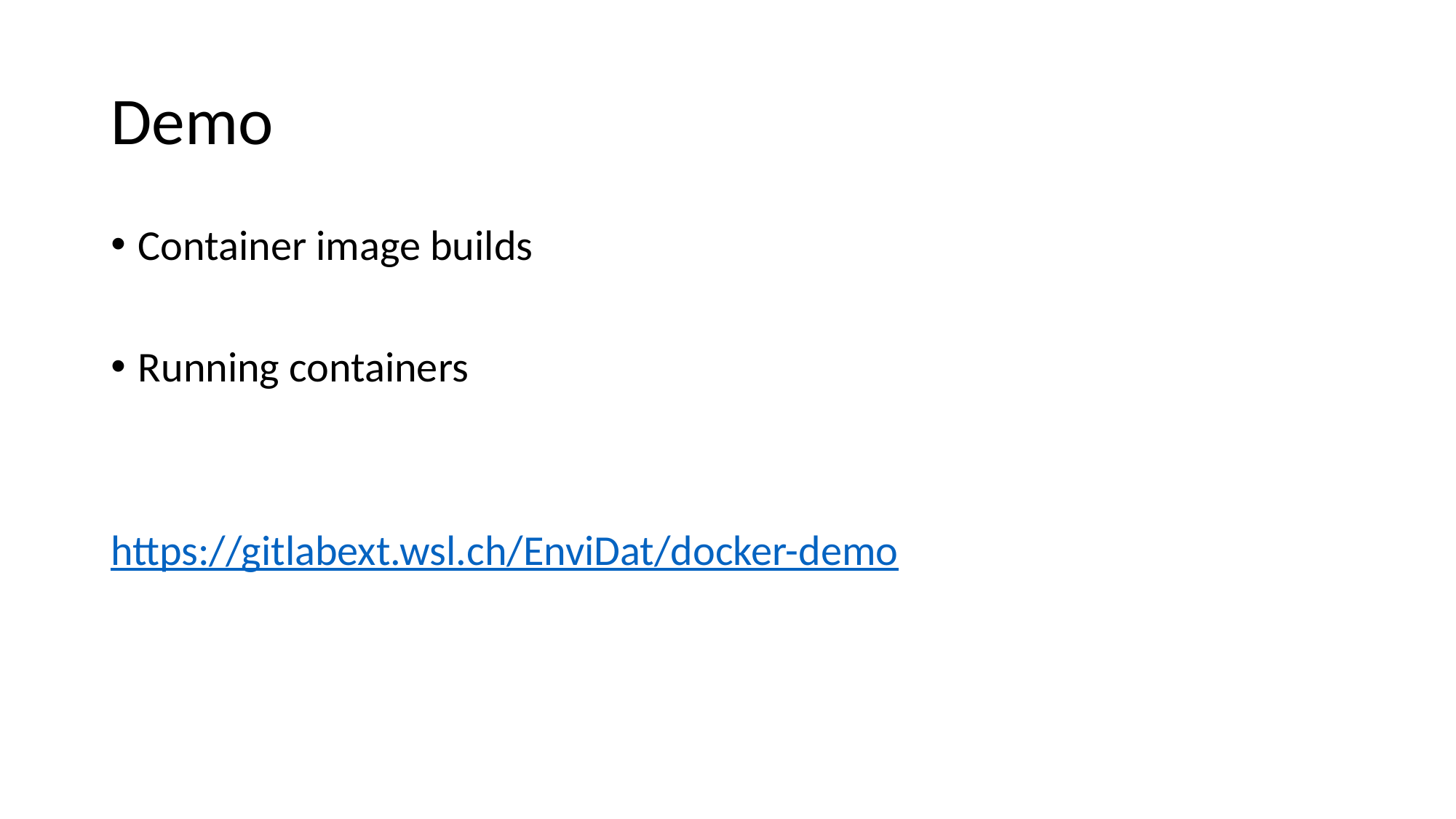

# Demo
Container image builds

Running containers

https://gitlabext.wsl.ch/EnviDat/docker-demo